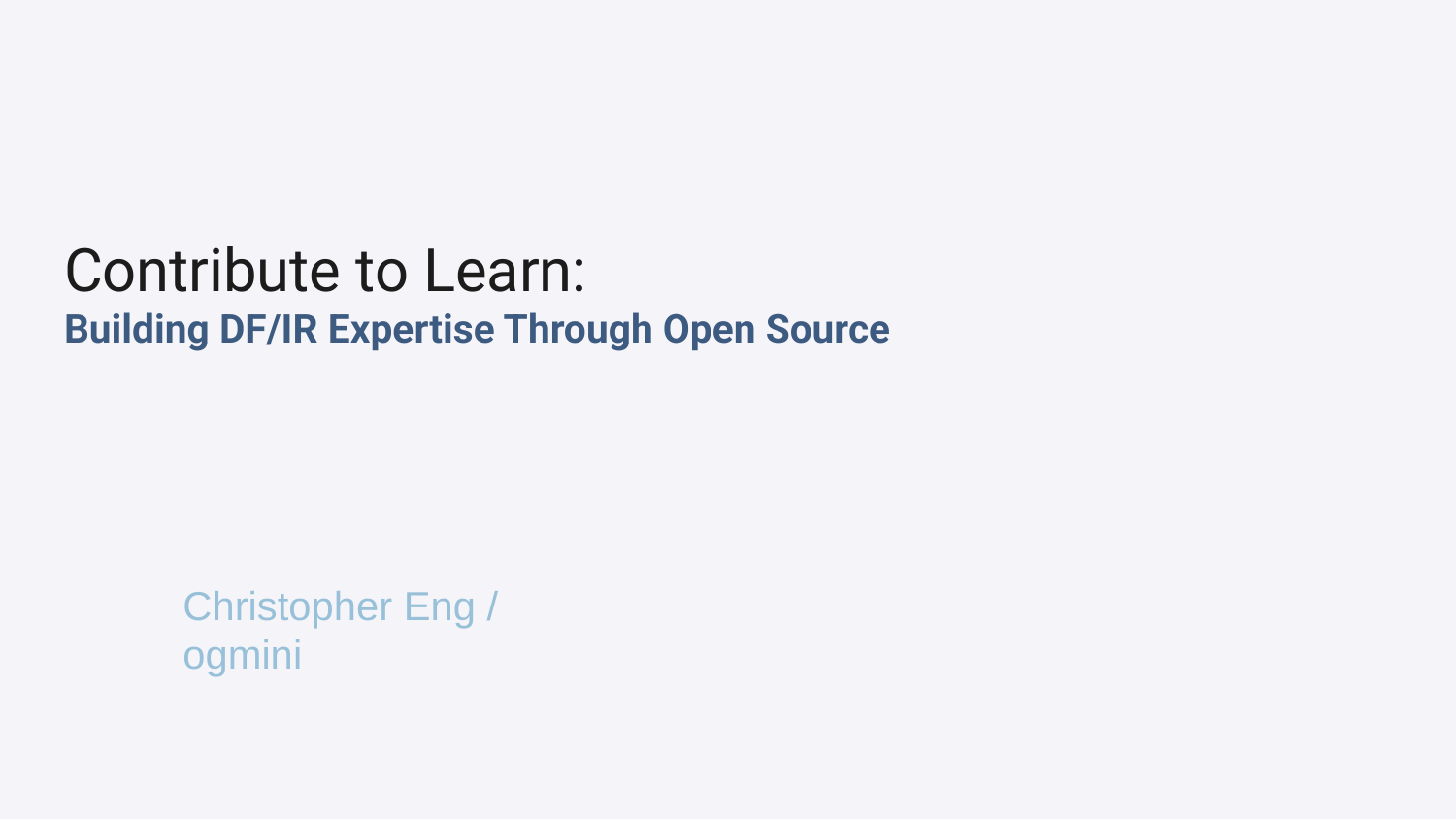

# Contribute to Learn:
Building DF/IR Expertise Through Open Source

Christopher Eng / ogmini